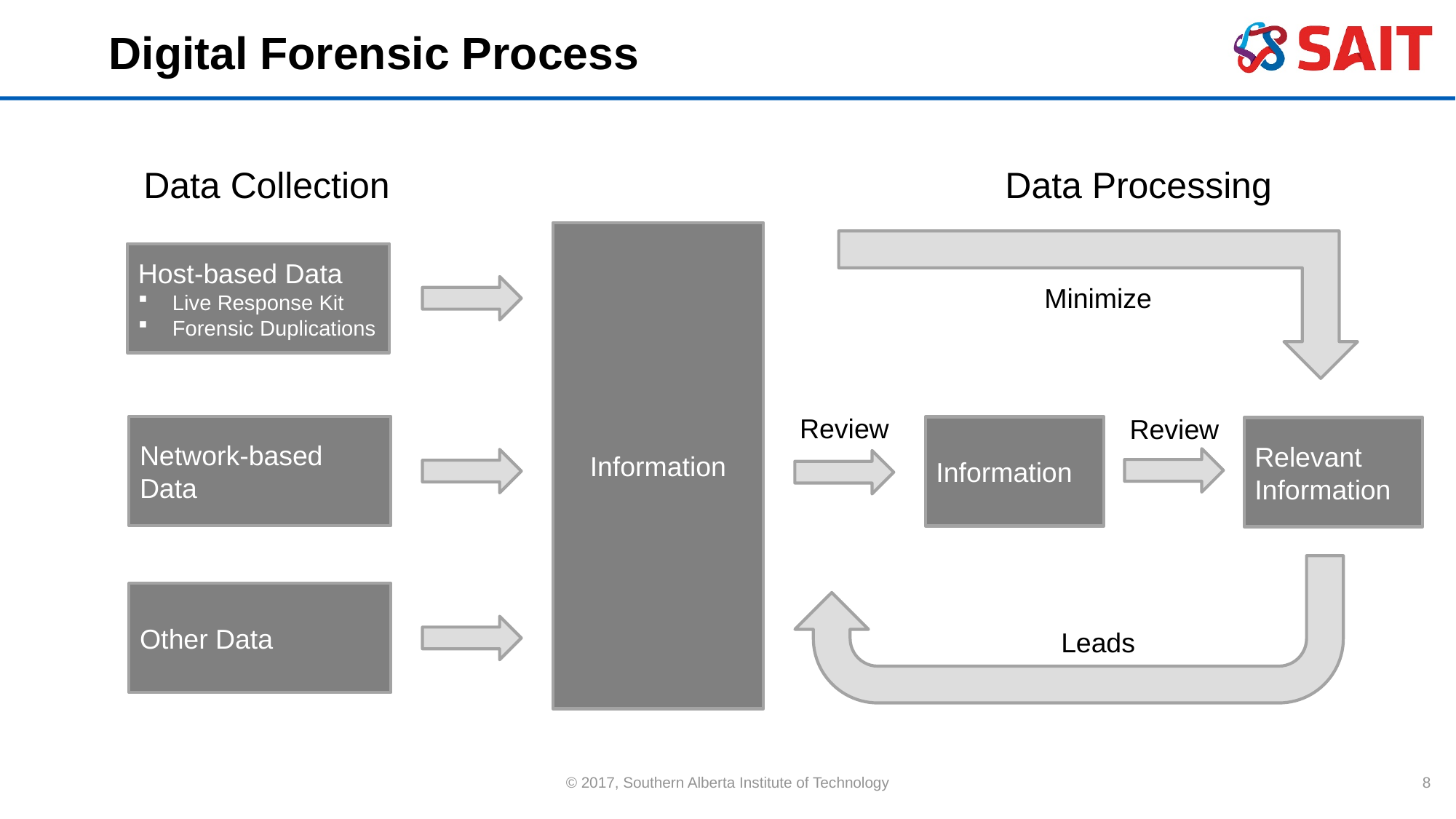

# Digital Forensic Process
Data Collection
Data Processing
Information

Host-based Data
Live Response Kit
Forensic Duplications
Minimize

Review
Review
Network-based Data
Information
Relevant
Information

Other Data

Leads